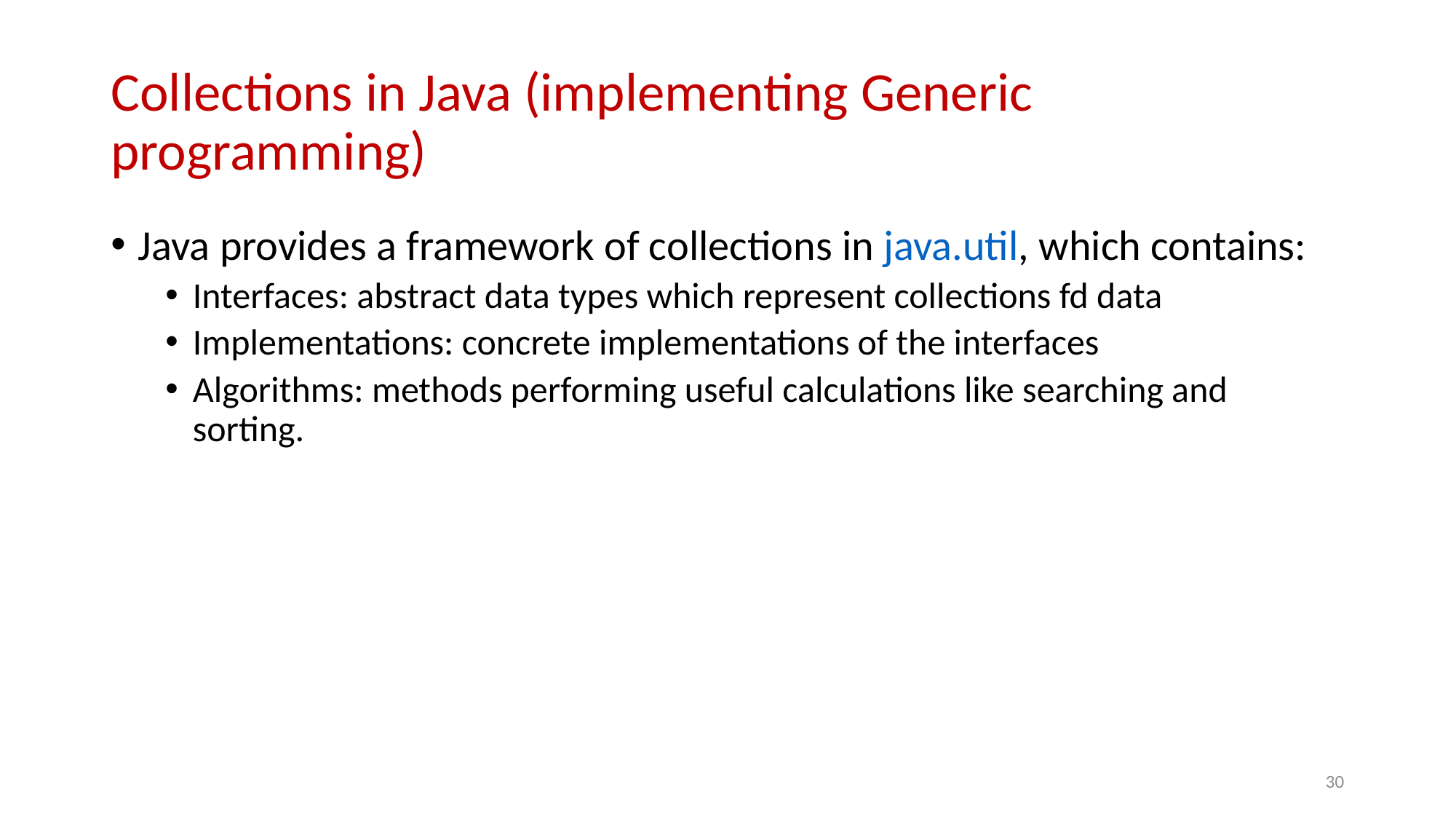

# Collections in Java (implementing Generic programming)
Java provides a framework of collections in java.util, which contains:
Interfaces: abstract data types which represent collections fd data
Implementations: concrete implementations of the interfaces
Algorithms: methods performing useful calculations like searching and sorting.
30